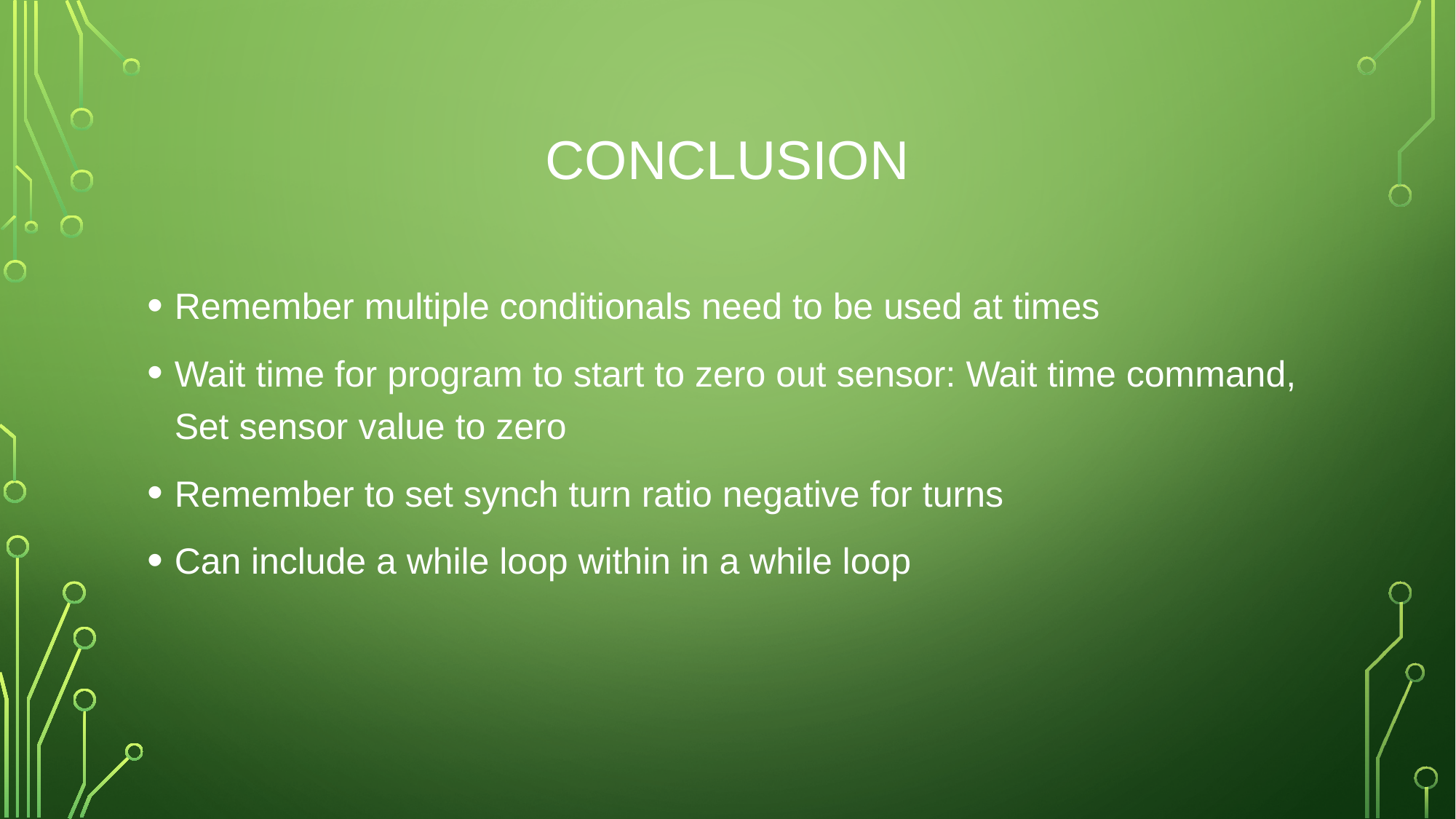

# Conclusion
Remember multiple conditionals need to be used at times
Wait time for program to start to zero out sensor: Wait time command, Set sensor value to zero
Remember to set synch turn ratio negative for turns
Can include a while loop within in a while loop